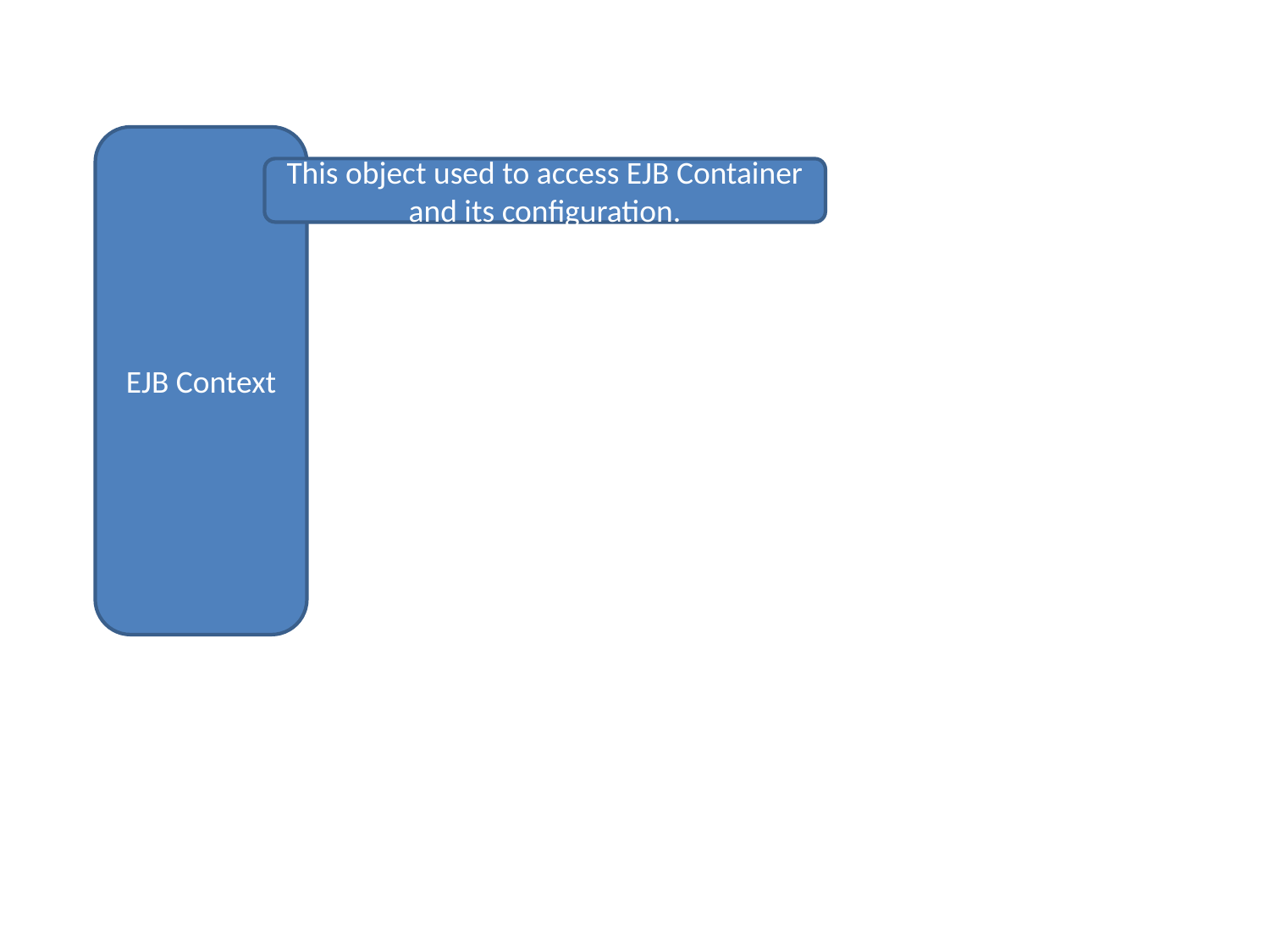

EJB Context
This object used to access EJB Container and its configuration.